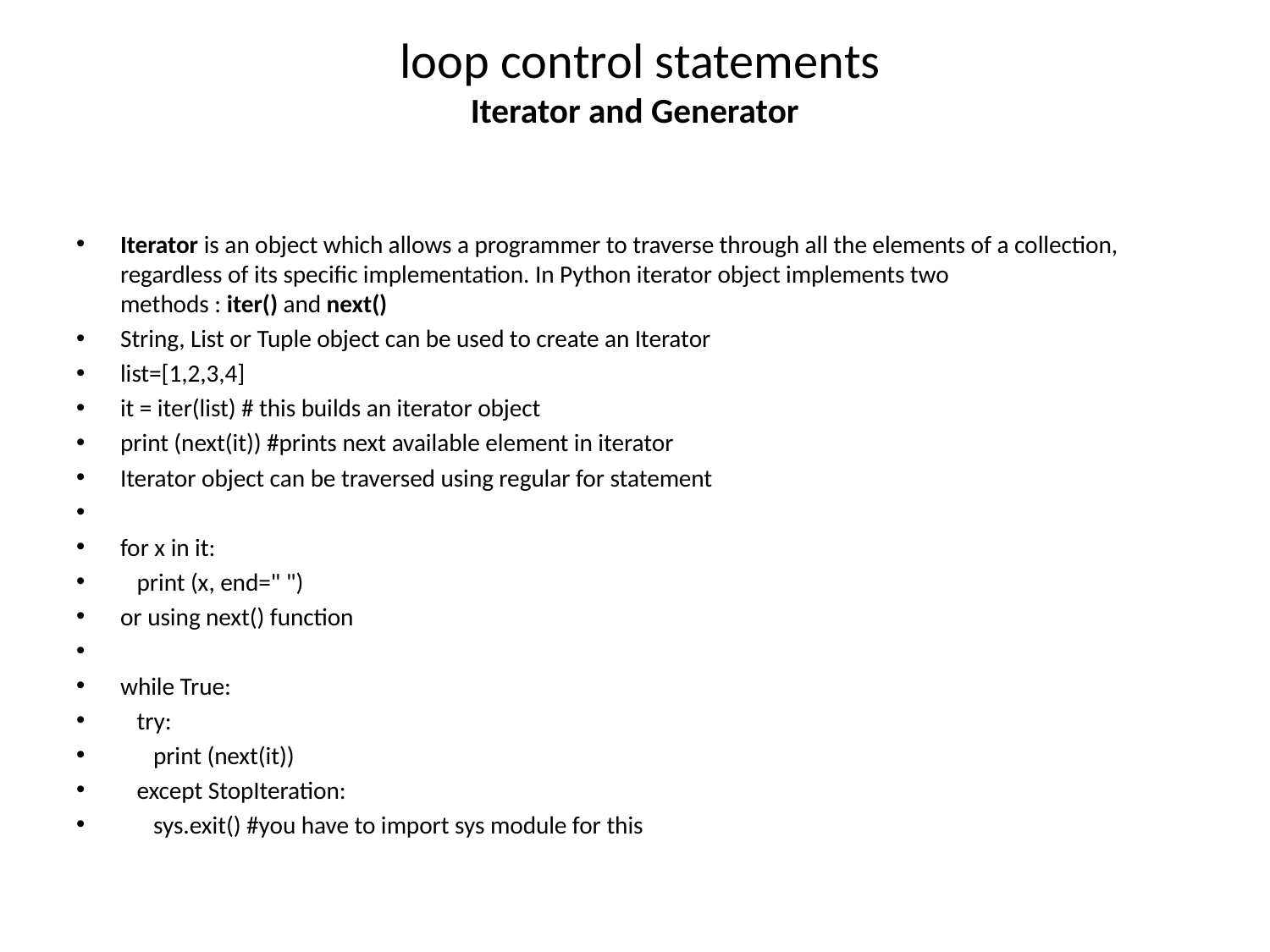

# loop control statements Iterator and Generator
Iterator is an object which allows a programmer to traverse through all the elements of a collection, regardless of its specific implementation. In Python iterator object implements two methods : iter() and next()
String, List or Tuple object can be used to create an Iterator
list=[1,2,3,4]
it = iter(list) # this builds an iterator object
print (next(it)) #prints next available element in iterator
Iterator object can be traversed using regular for statement

for x in it:
   print (x, end=" ")
or using next() function

while True:
   try:
      print (next(it))
   except StopIteration:
      sys.exit() #you have to import sys module for this